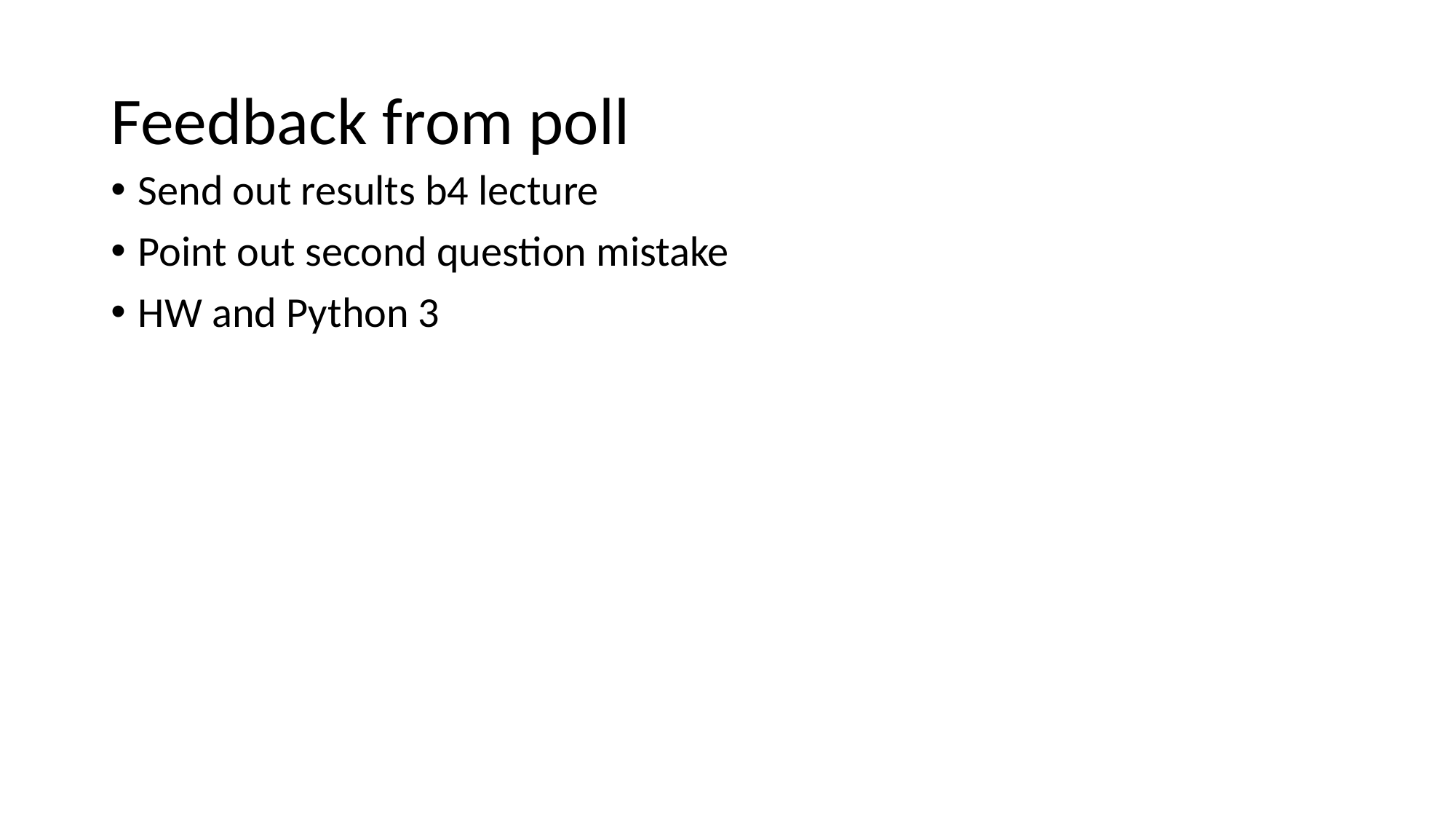

# Feedback from poll
Send out results b4 lecture
Point out second question mistake
HW and Python 3